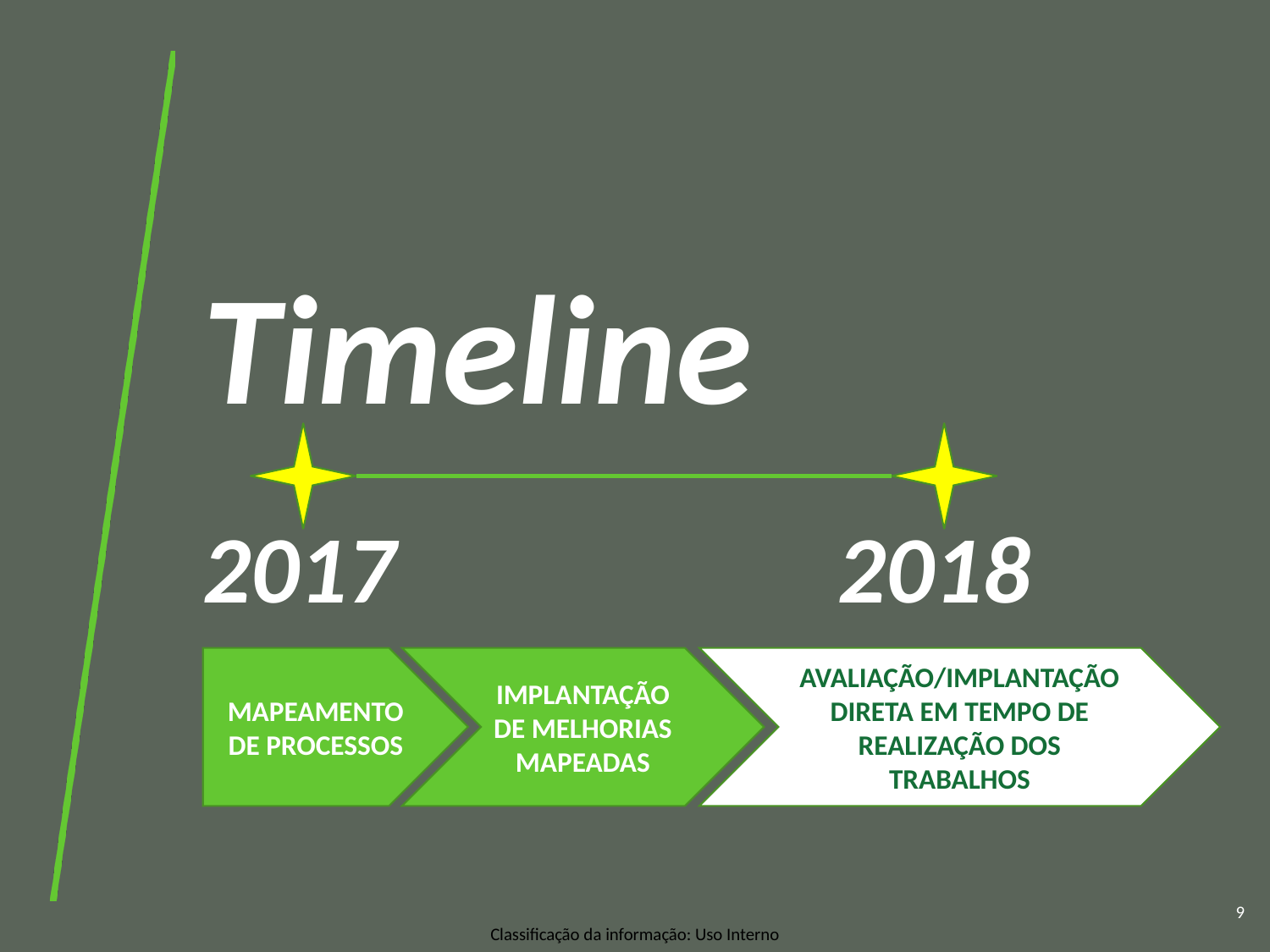

Timeline

2017				2018

MAPEAMENTO DE PROCESSOS
IMPLANTAÇÃO DE MELHORIAS MAPEADAS
AVALIAÇÃO/IMPLANTAÇÃO DIRETA EM TEMPO DE REALIZAÇÃO DOS TRABALHOS
9